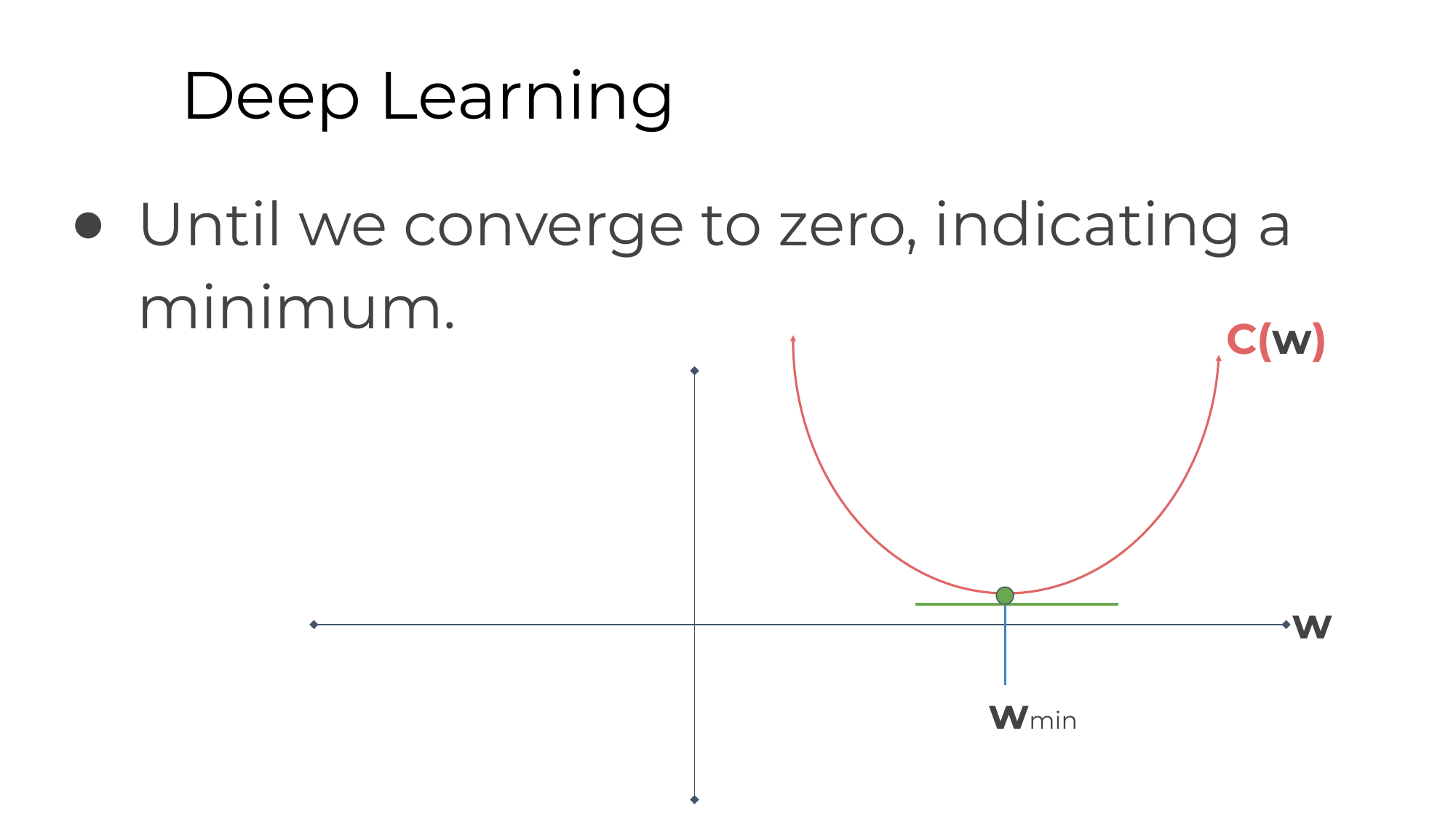

# Deep Learning

Until we converge to zero, indicating a minimum.
C(w)
w

wmin